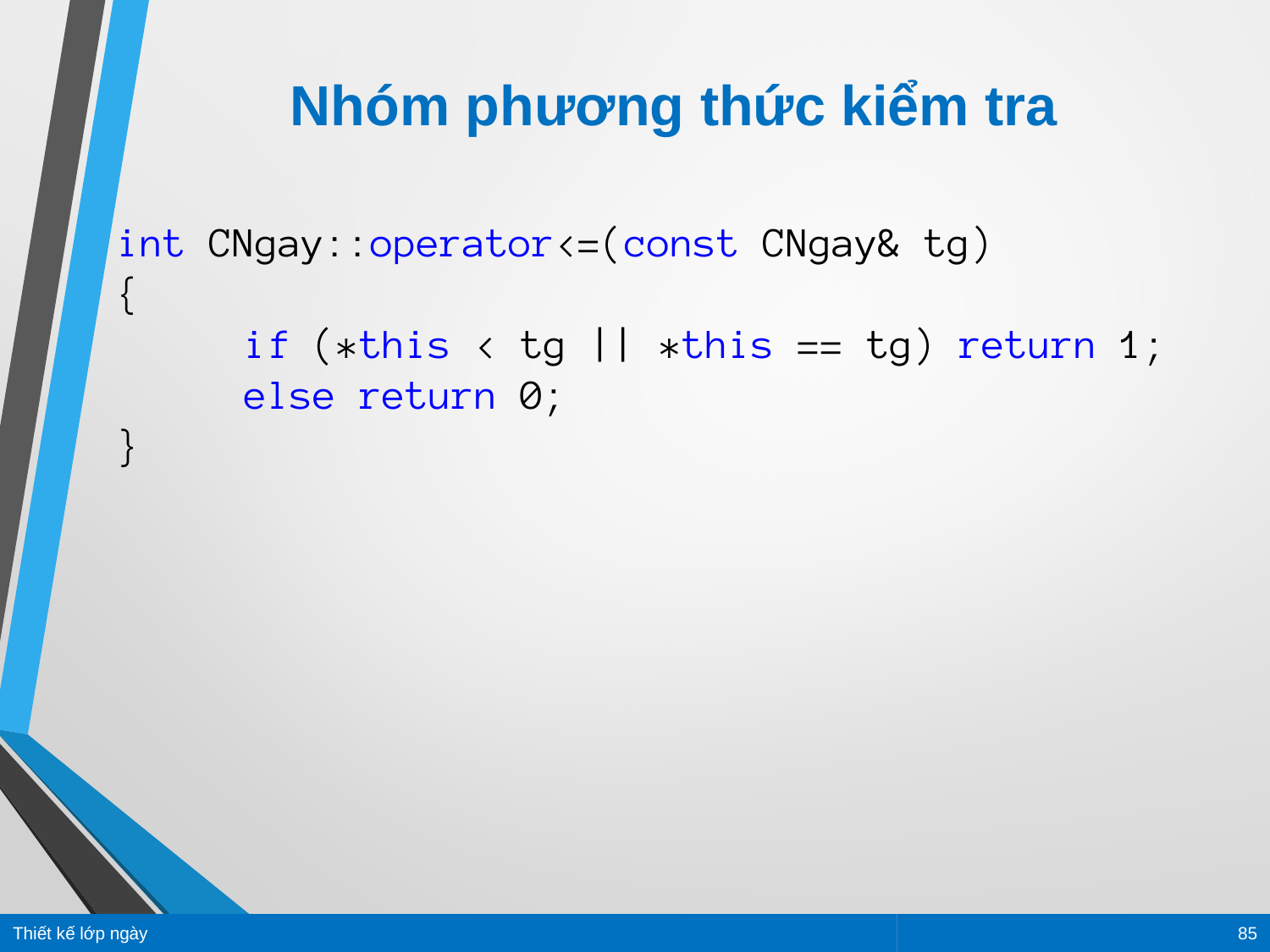

Nhóm phương thức kiểm tra
int CNgay::operator<=(const CNgay& tg)
{
	if (*this < tg || *this == tg) return 1;
	else return 0;
}
Thiết kế lớp ngày
85